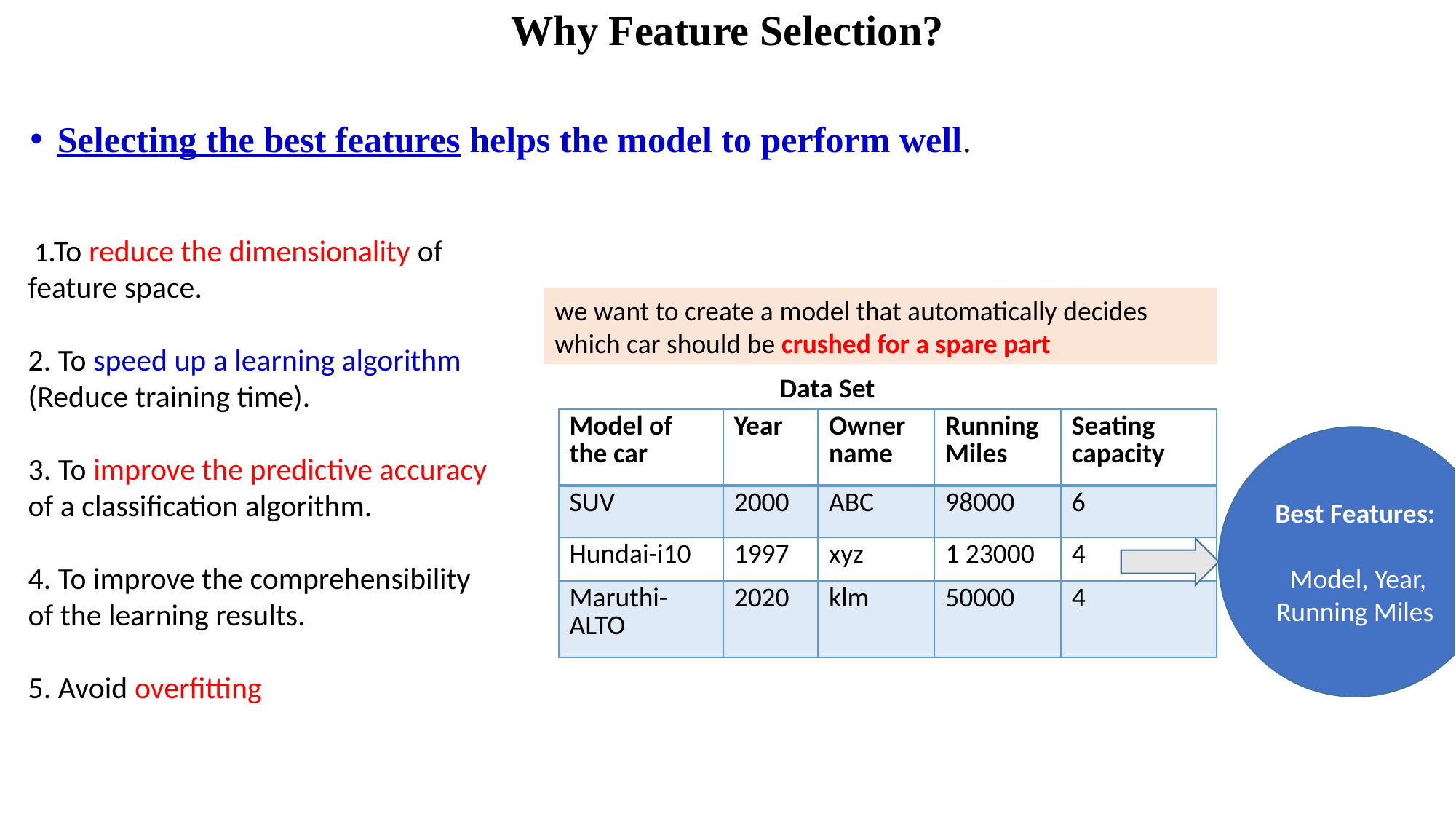

# Why Feature Selection?
Selecting the best features helps the model to perform well.

 1.To reduce the dimensionality of feature space.

2. To speed up a learning algorithm (Reduce training time).

3. To improve the predictive accuracy of a classification algorithm.

4. To improve the comprehensibility of the learning results.

5. Avoid overfitting
we want to create a model that automatically decides which car should be crushed for a spare part
Data Set
| Model of the car | Year | Owner name | Running Miles | Seating capacity |
| --- | --- | --- | --- | --- |
| SUV | 2000 | ABC | 98000 | 6 |
| Hundai-i10 | 1997 | xyz | 1 23000 | 4 |
| Maruthi-ALTO | 2020 | klm | 50000 | 4 |
Best Features:

 Model, Year, Running Miles